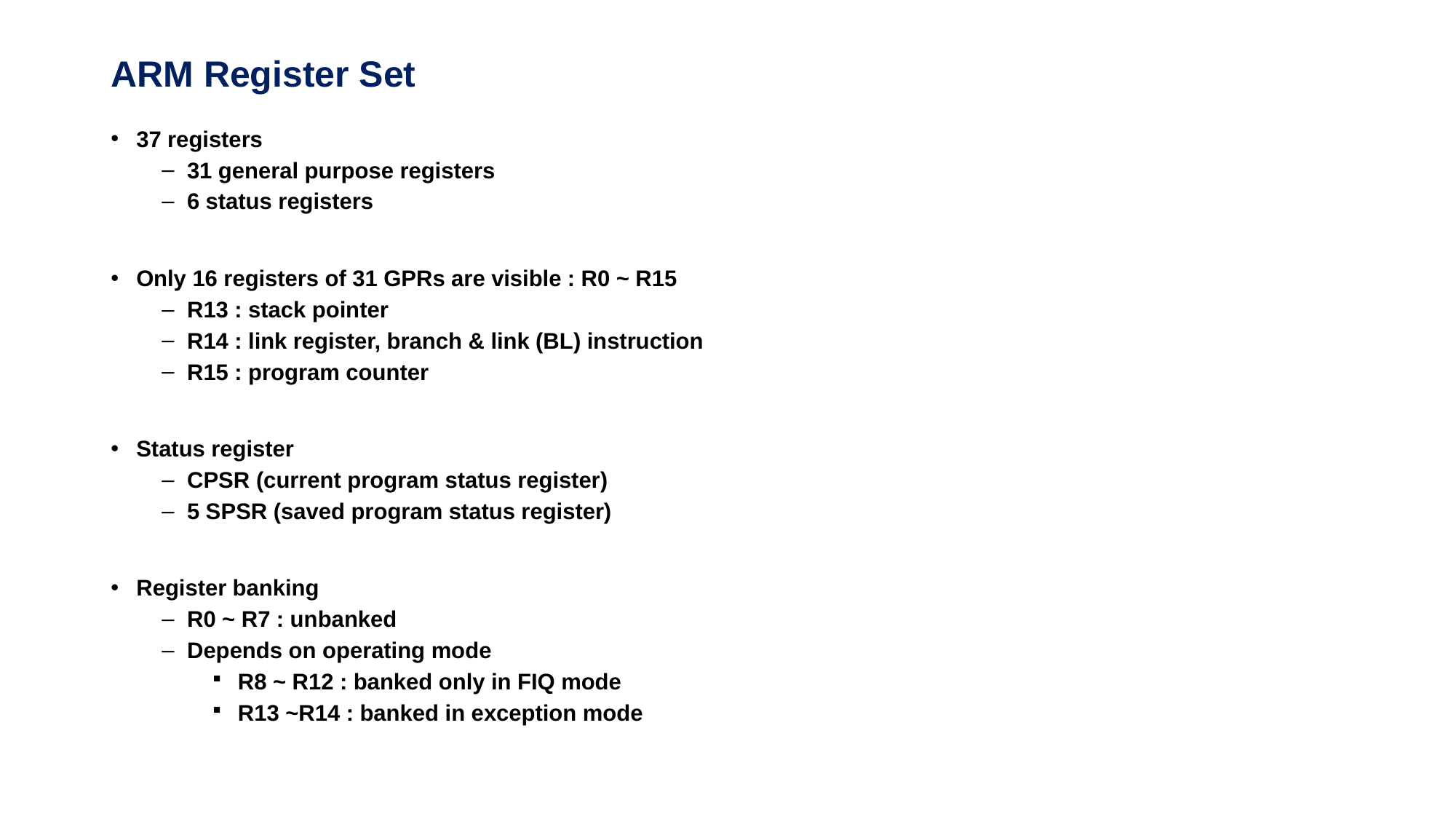

# ARM Register Set
37 registers
31 general purpose registers
6 status registers

Only 16 registers of 31 GPRs are visible : R0 ~ R15
R13 : stack pointer
R14 : link register, branch & link (BL) instruction
R15 : program counter

Status register
CPSR (current program status register)
5 SPSR (saved program status register)

Register banking
R0 ~ R7 : unbanked
Depends on operating mode
R8 ~ R12 : banked only in FIQ mode
R13 ~R14 : banked in exception mode